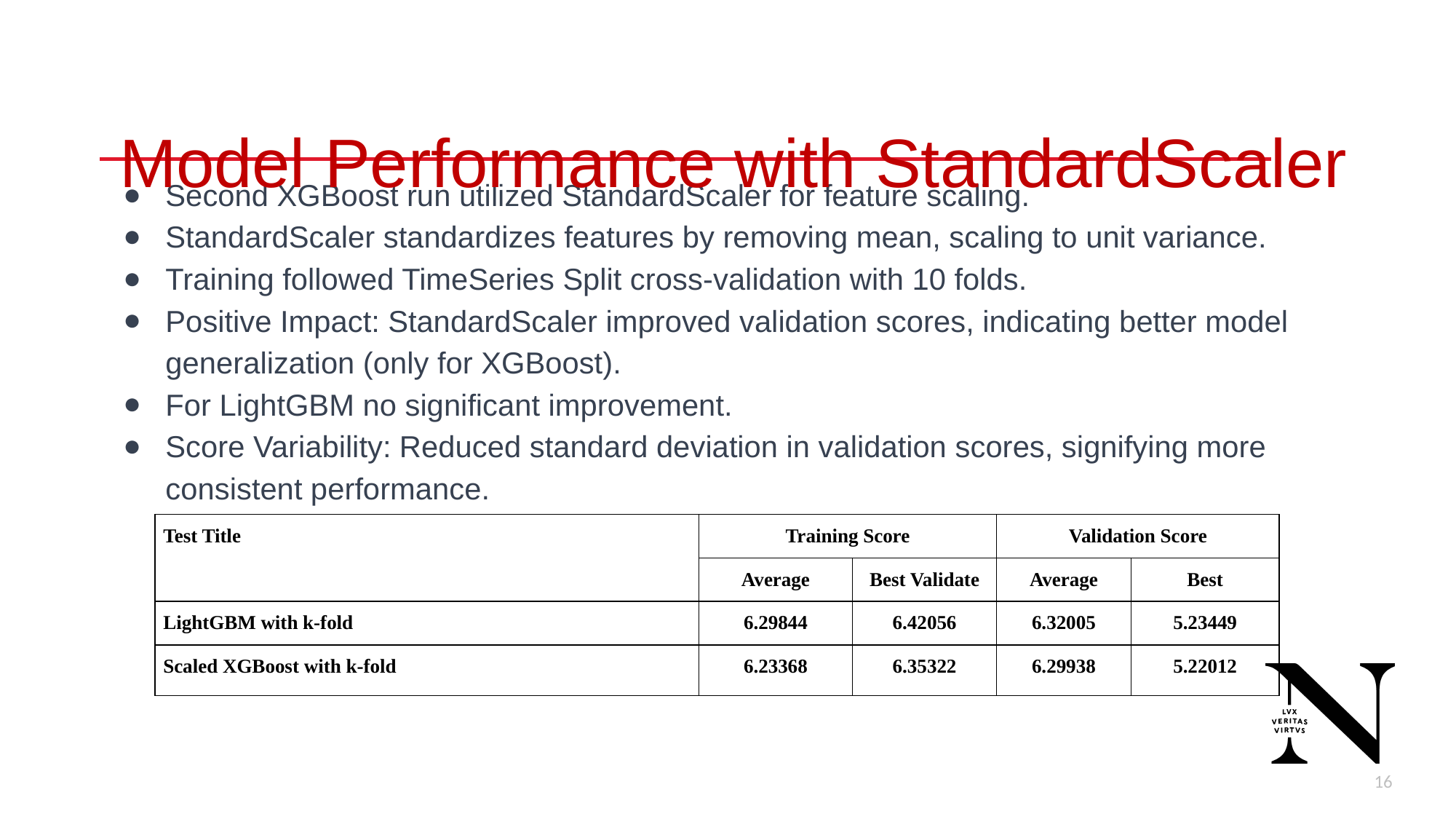

# Model Performance with StandardScaler

Second XGBoost run utilized StandardScaler for feature scaling.
StandardScaler standardizes features by removing mean, scaling to unit variance.
Training followed TimeSeries Split cross-validation with 10 folds.
Positive Impact: StandardScaler improved validation scores, indicating better model generalization (only for XGBoost).
For LightGBM no significant improvement.
Score Variability: Reduced standard deviation in validation scores, signifying more consistent performance.

| Test Title | Training Score |  | Validation Score |  |
| --- | --- | --- | --- | --- |
|  | Average | Best Validate | Average | Best |
| LightGBM with k-fold | 6.29844 | 6.42056 | 6.32005 | 5.23449 |
| Scaled XGBoost with k-fold | 6.23368 | 6.35322 | 6.29938 | 5.22012 |
16